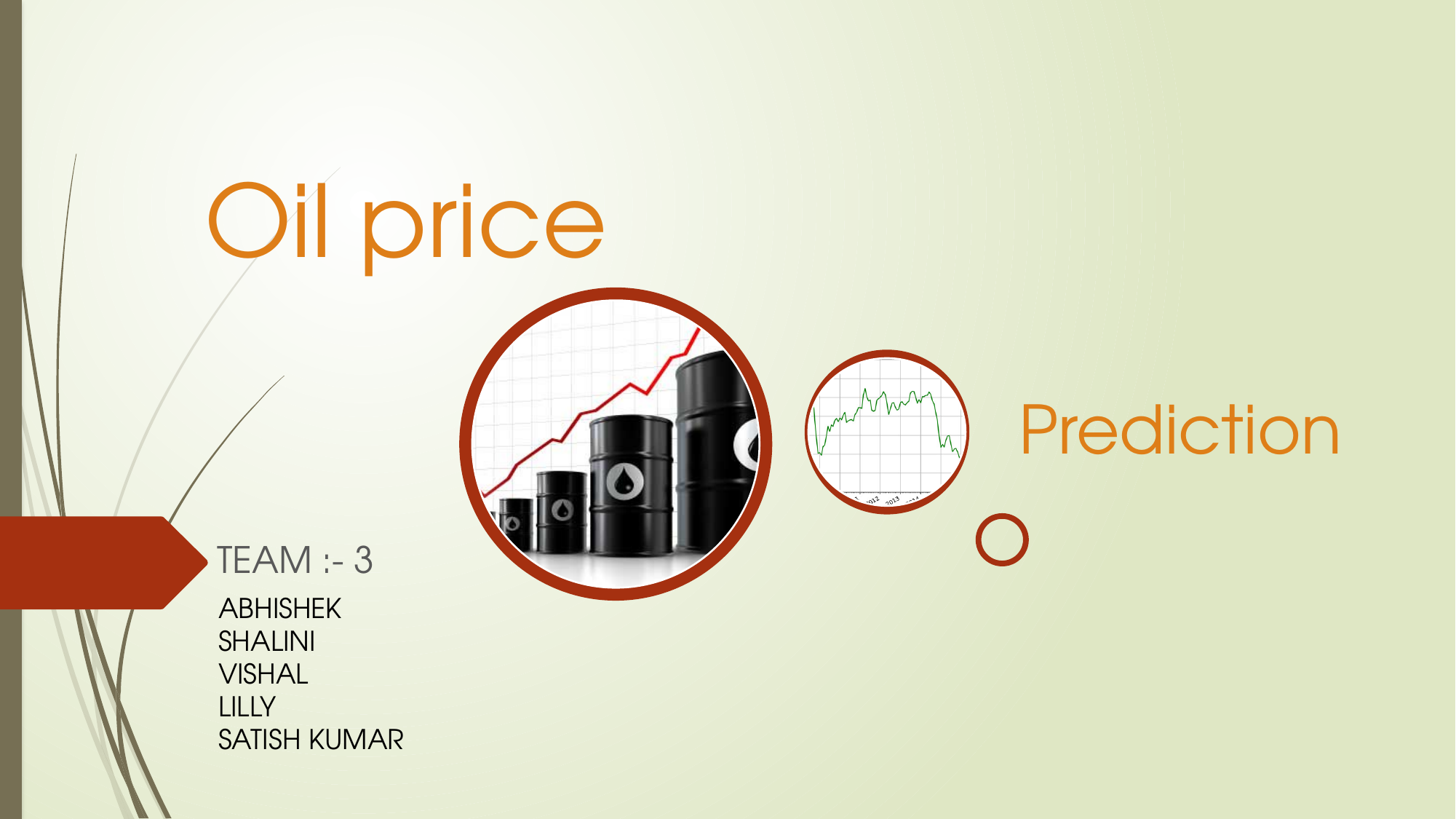

#
Oil price
 Prediction
TEAM :- 3
ABHISHEK
SHALINI
VISHAL
LILLY
SATISH KUMAR